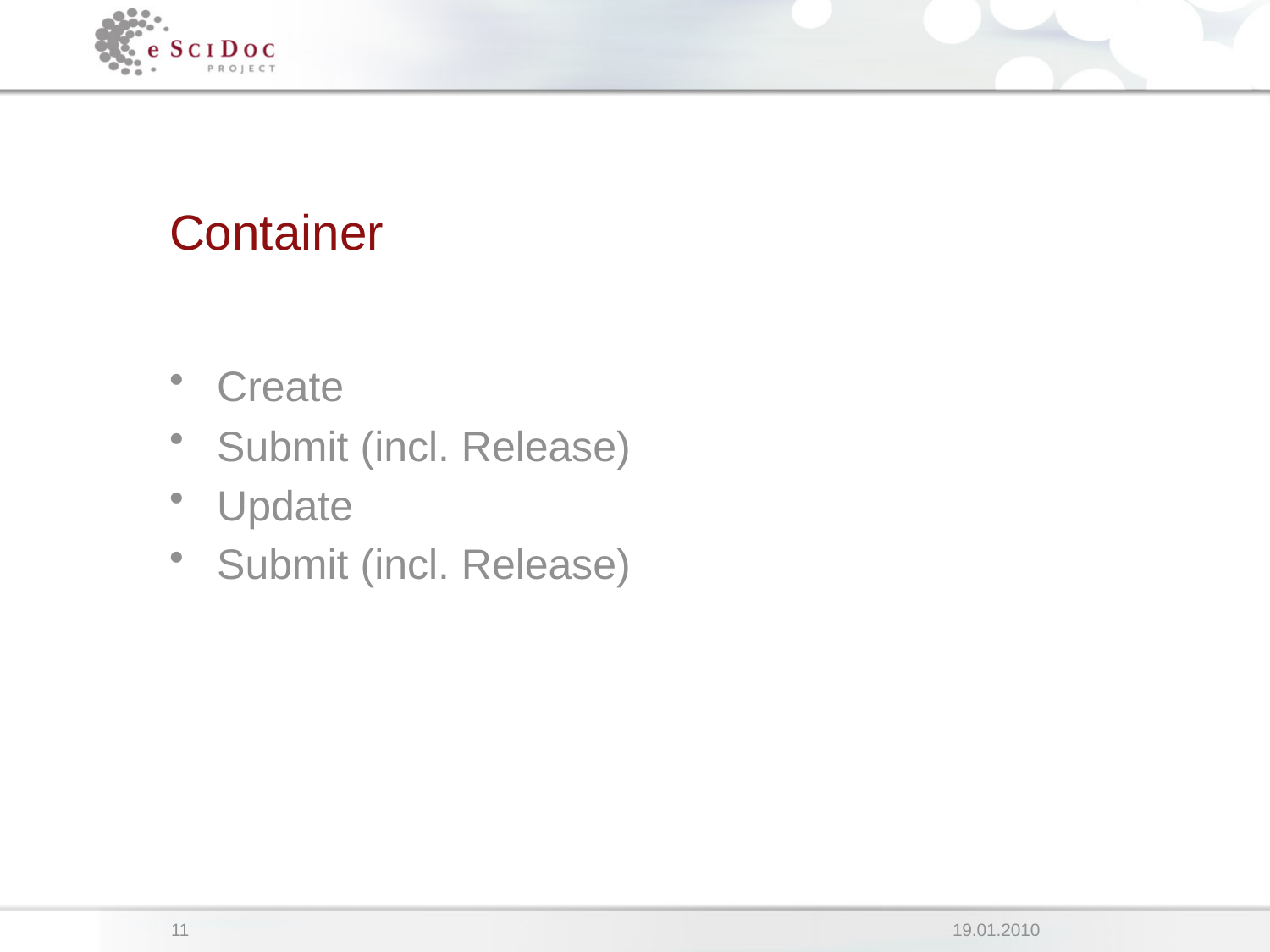

# Container
Create
Submit (incl. Release)
Update
Submit (incl. Release)